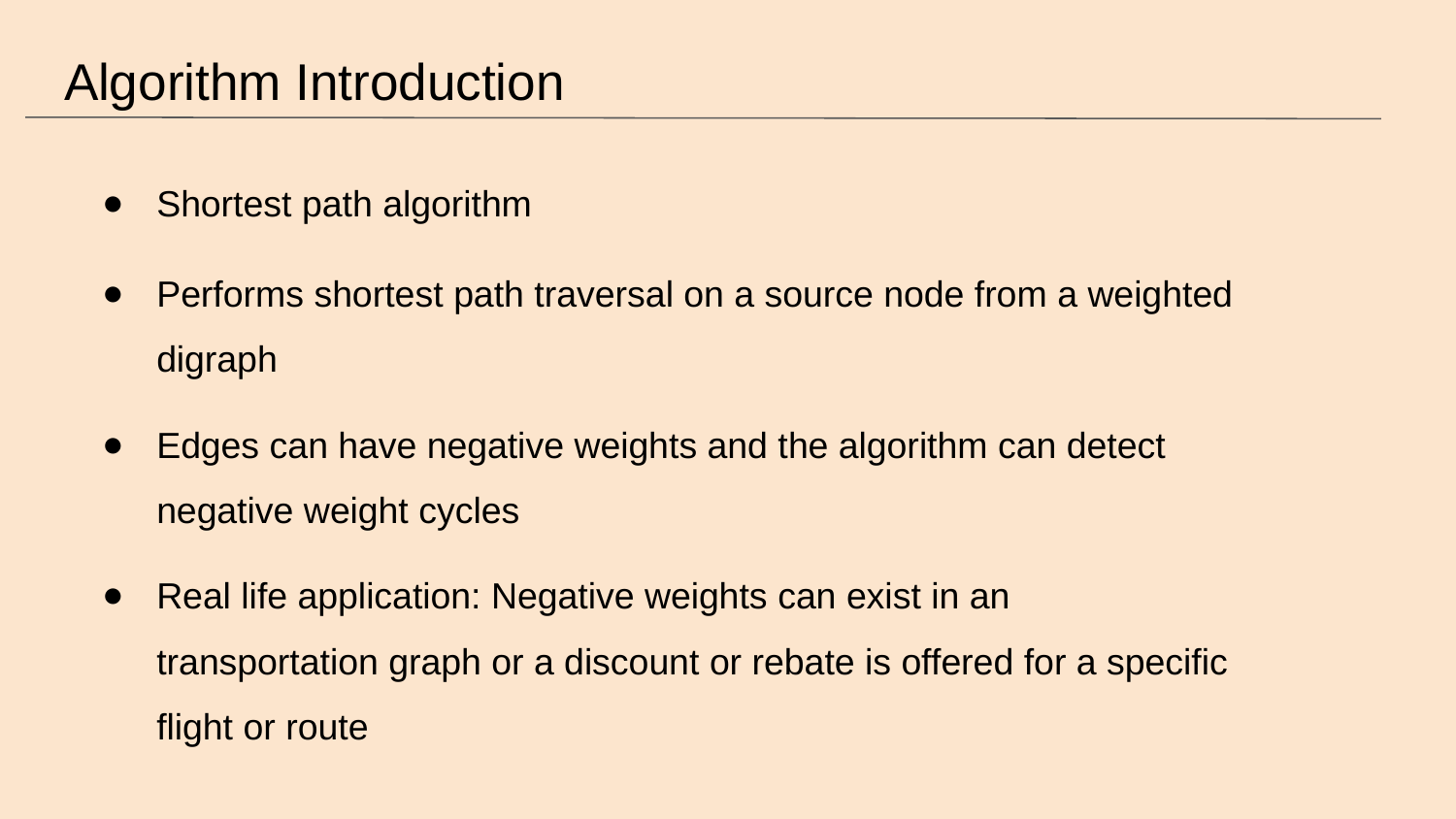

# Algorithm Introduction
Shortest path algorithm
Performs shortest path traversal on a source node from a weighted digraph
Edges can have negative weights and the algorithm can detect negative weight cycles
Real life application: Negative weights can exist in an transportation graph or a discount or rebate is offered for a specific flight or route